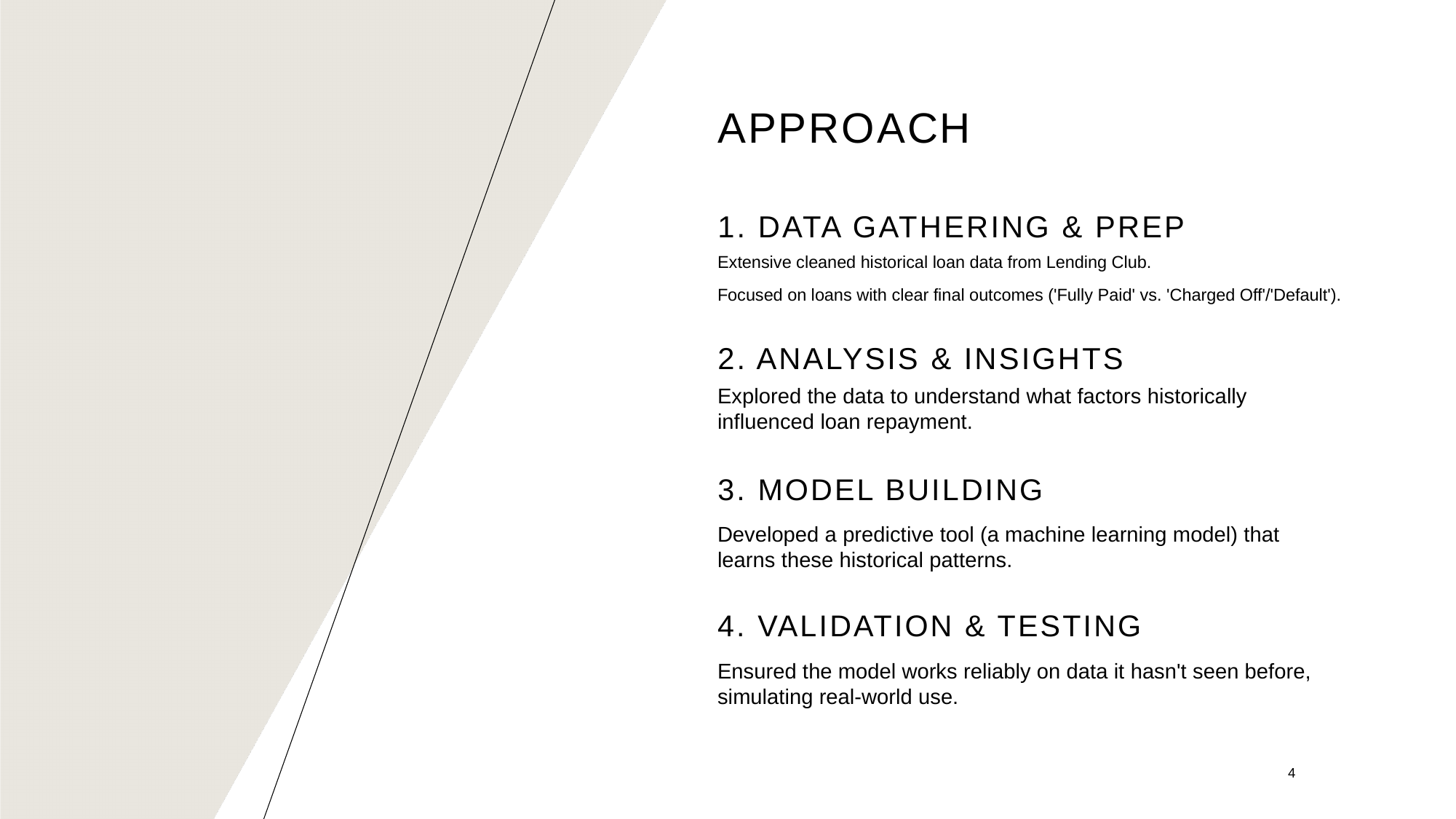

# Approach
1. Data Gathering & Prep
Extensive cleaned historical loan data from Lending Club.
Focused on loans with clear final outcomes ('Fully Paid' vs. 'Charged Off'/'Default').
2. Analysis & Insights
Explored the data to understand what factors historically influenced loan repayment.
3. Model Building
Developed a predictive tool (a machine learning model) that learns these historical patterns.
4. Validation & Testing
Ensured the model works reliably on data it hasn't seen before, simulating real-world use.
4